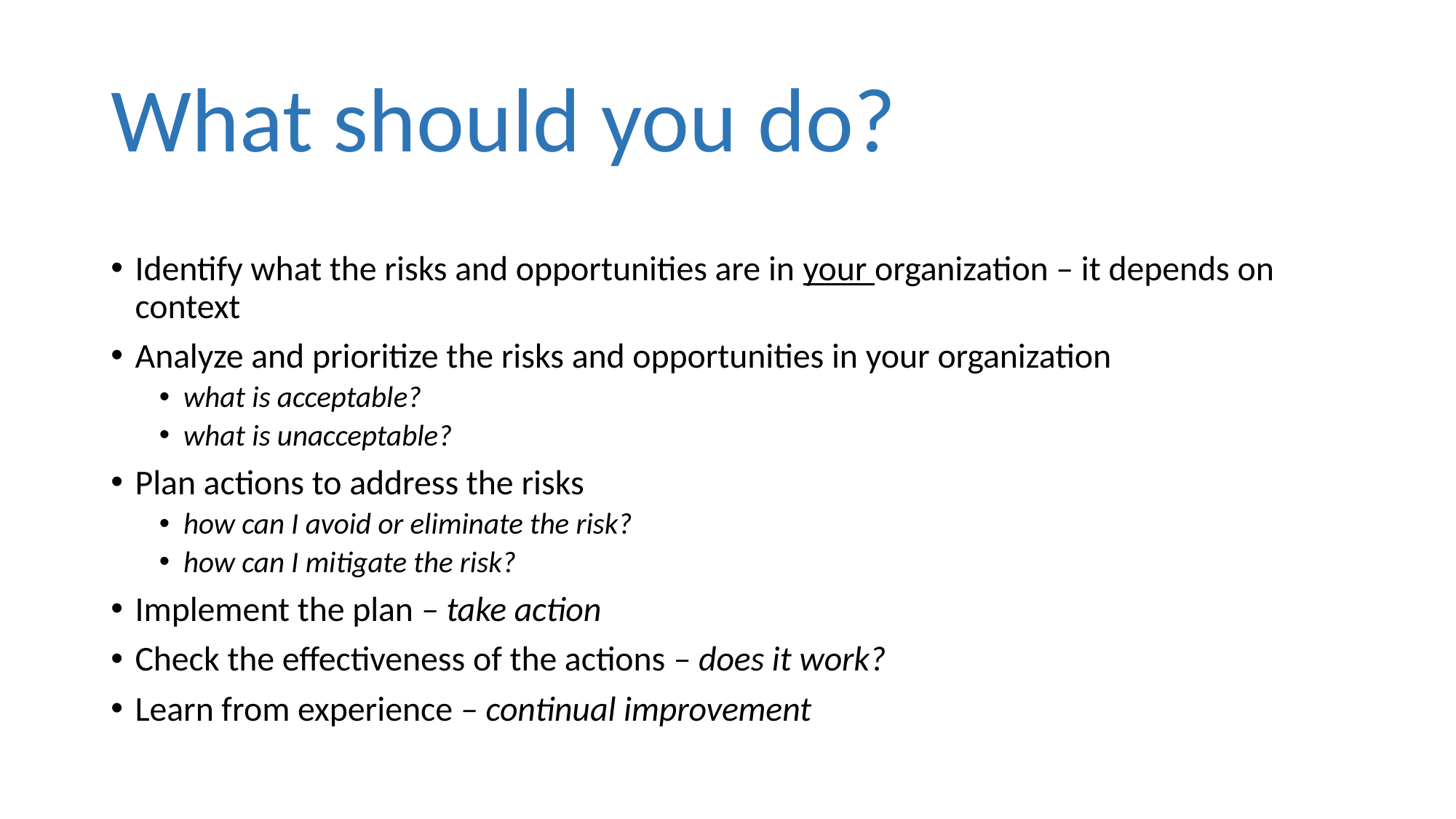

# What should you do?

Identify what the risks and opportunities are in your organization – it depends on context
Analyze and prioritize the risks and opportunities in your organization
what is acceptable?
what is unacceptable?
Plan actions to address the risks
how can I avoid or eliminate the risk?
how can I mitigate the risk?
Implement the plan – take action
Check the effectiveness of the actions – does it work?
Learn from experience – continual improvement